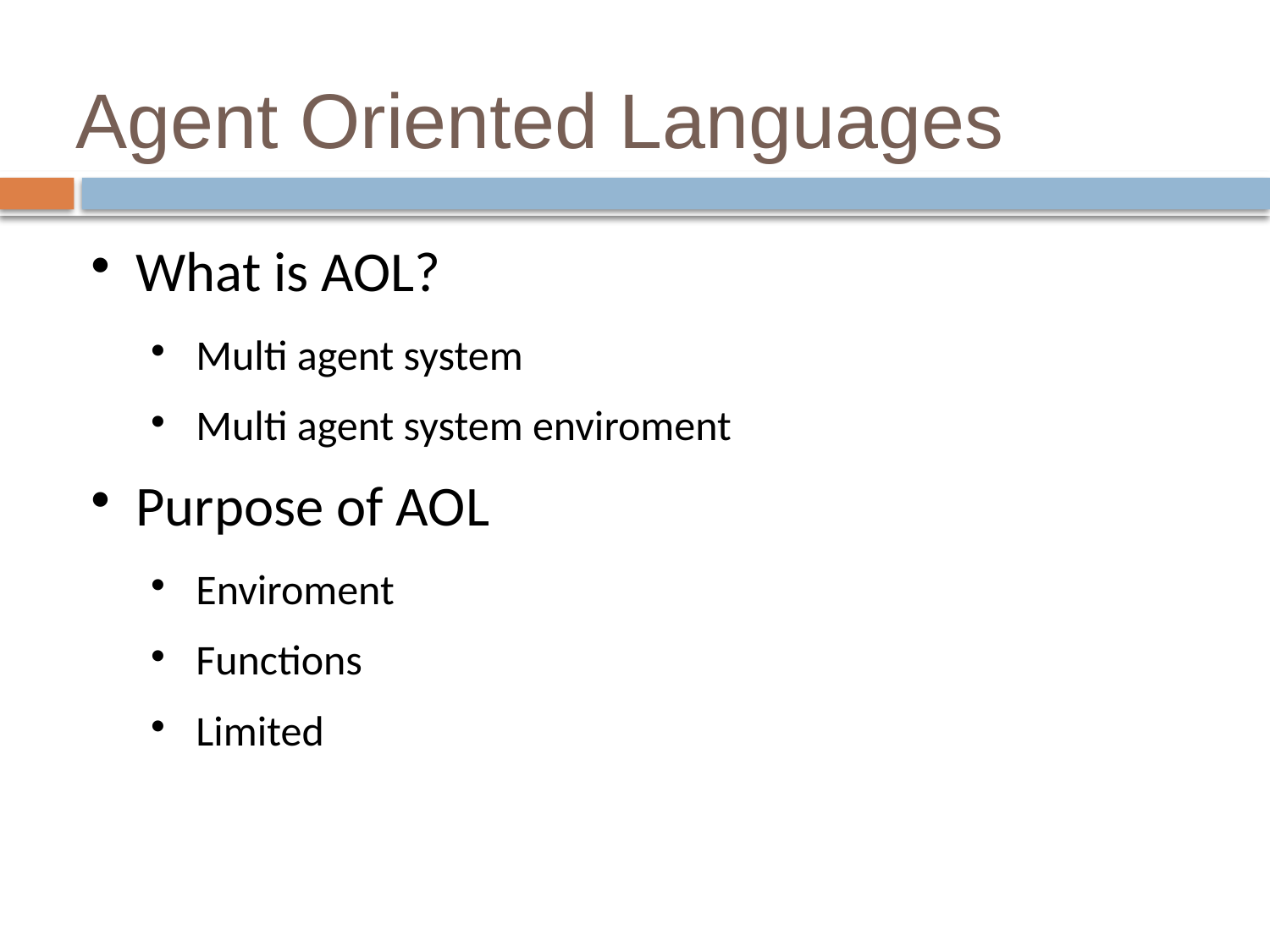

# Agent Oriented Languages
What is AOL?
Multi agent system
Multi agent system enviroment
Purpose of AOL
Enviroment
Functions
Limited